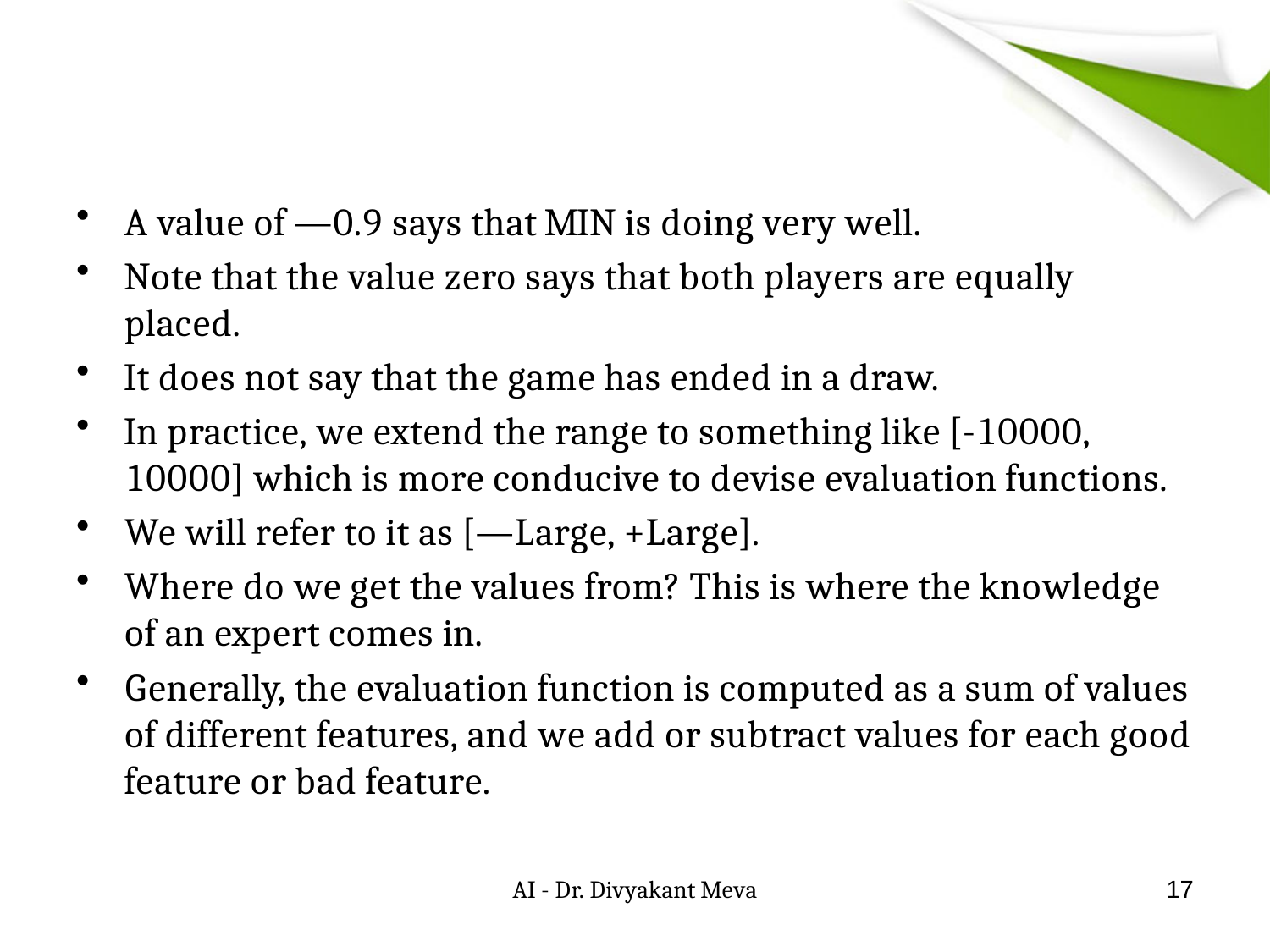

#
A value of —0.9 says that MIN is doing very well.
Note that the value zero says that both players are equally placed.
It does not say that the game has ended in a draw.
In practice, we extend the range to something like [-10000, 10000] which is more conducive to devise evaluation functions.
We will refer to it as [—Large, +Large].
Where do we get the values from? This is where the knowledge of an expert comes in.
Generally, the evaluation function is computed as a sum of values of different features, and we add or subtract values for each good feature or bad feature.
AI - Dr. Divyakant Meva
17